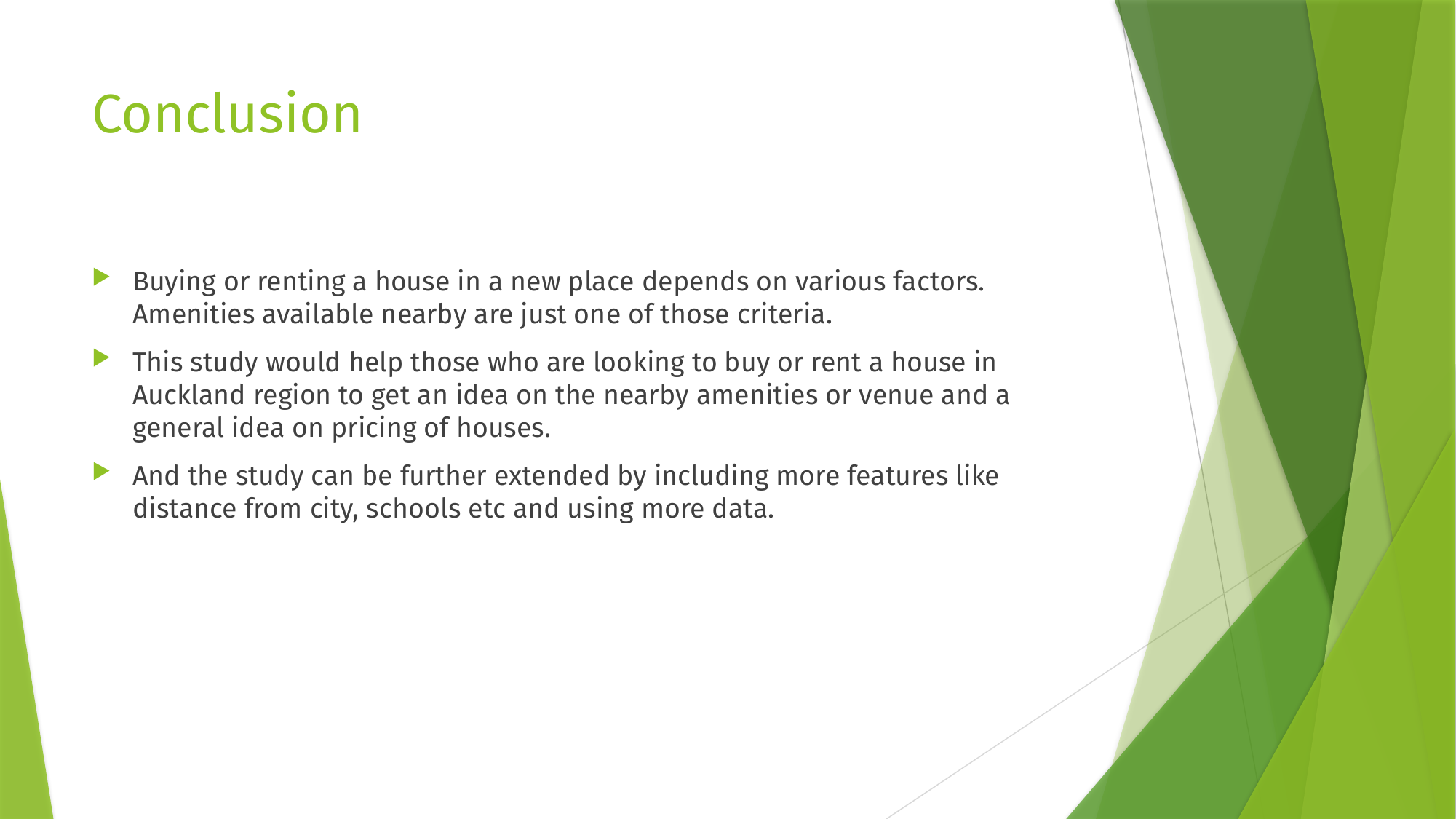

# Conclusion
Buying or renting a house in a new place depends on various factors. Amenities available nearby are just one of those criteria.
This study would help those who are looking to buy or rent a house in Auckland region to get an idea on the nearby amenities or venue and a general idea on pricing of houses.
And the study can be further extended by including more features like distance from city, schools etc and using more data.